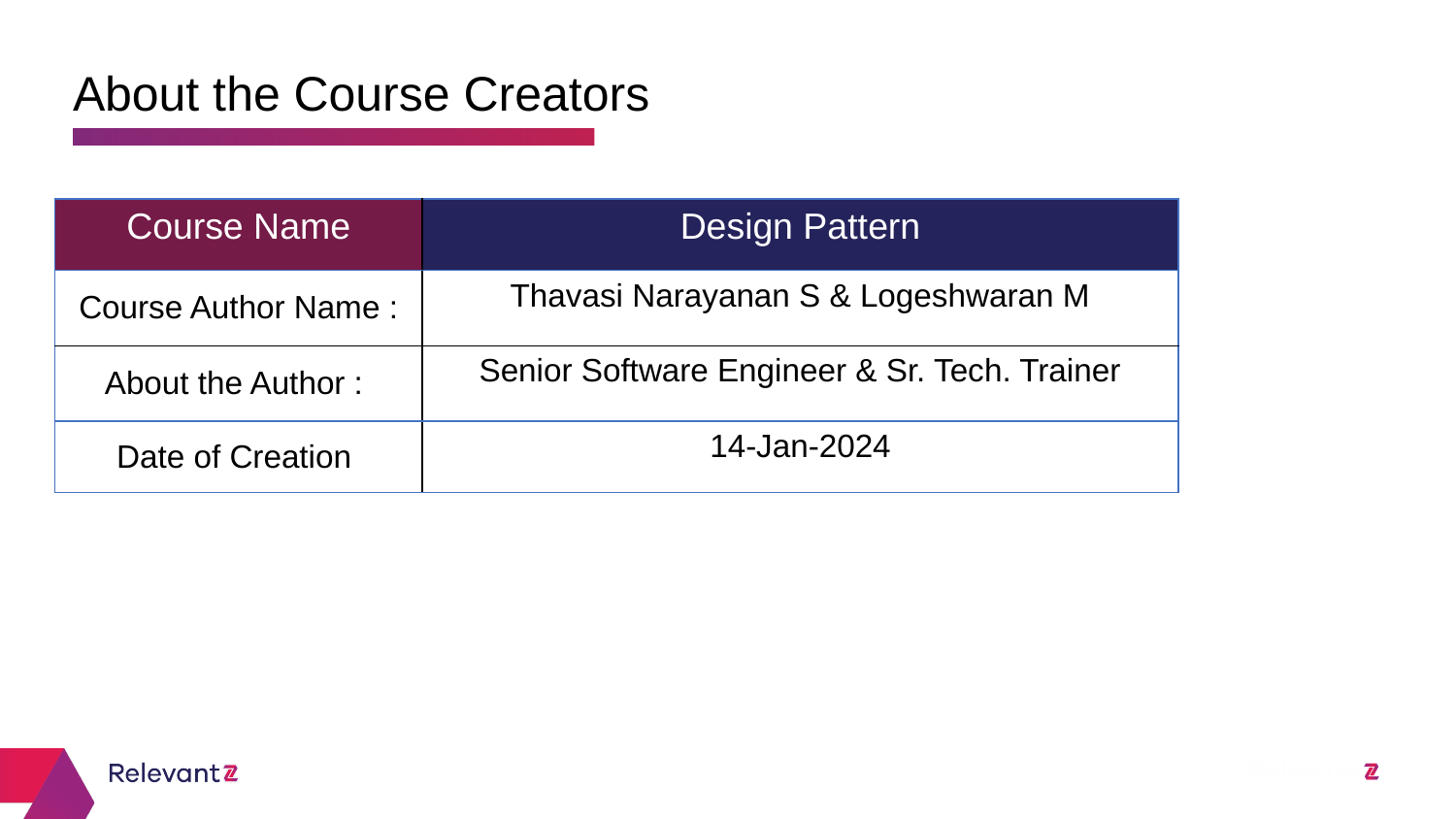

# About the Course Creators

| Course Name | Design Pattern |
| --- | --- |
| Course Author Name : | Thavasi Narayanan S & Logeshwaran M |
| About the Author : | Senior Software Engineer & Sr. Tech. Trainer |
| Date of Creation | 14-Jan-2024 |